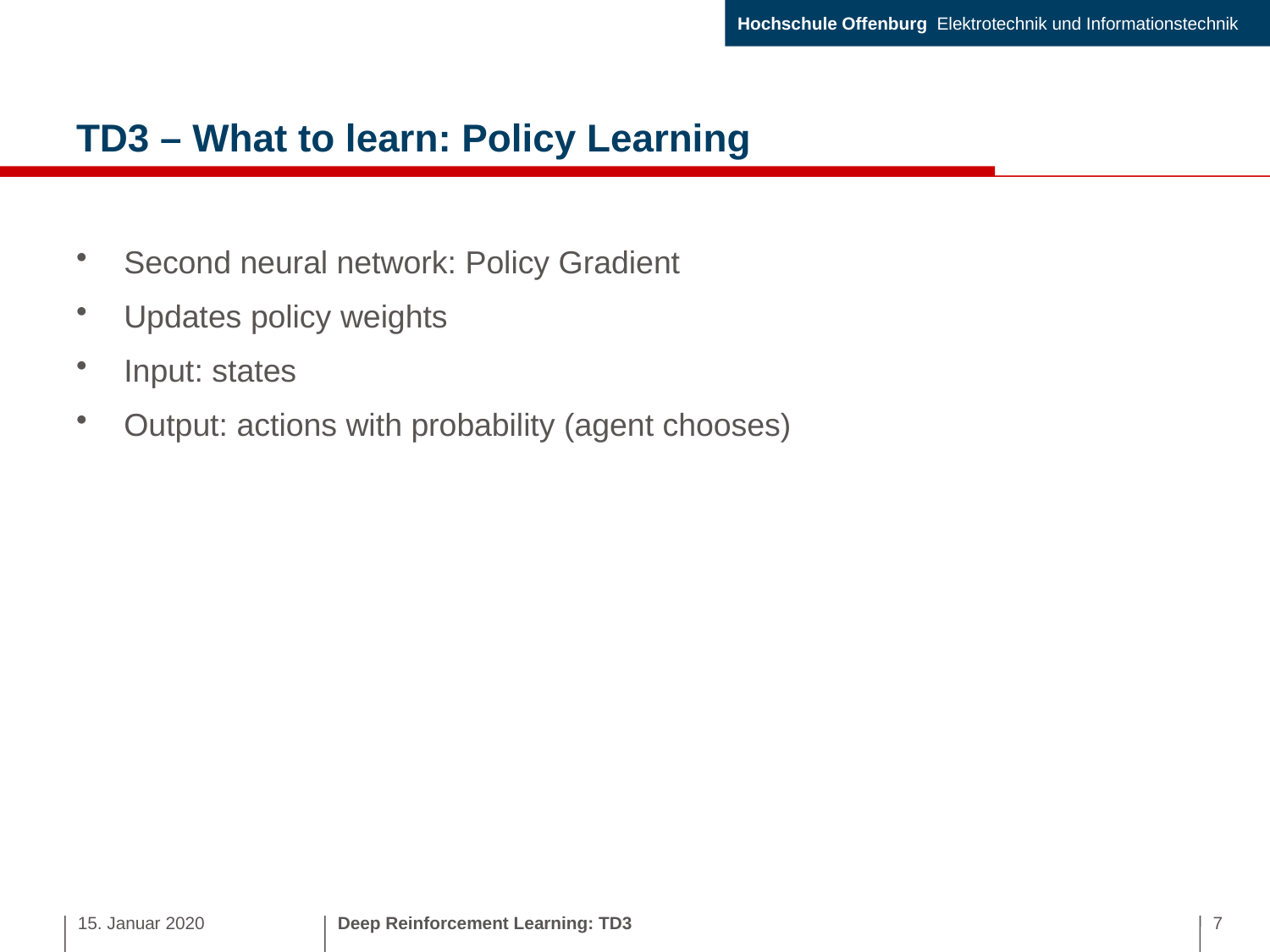

# TD3 – What to learn: Policy Learning
Second neural network: Policy Gradient
Updates policy weights
Input: states
Output: actions with probability (agent chooses)

15. Januar 2020
Deep Reinforcement Learning: TD3
7